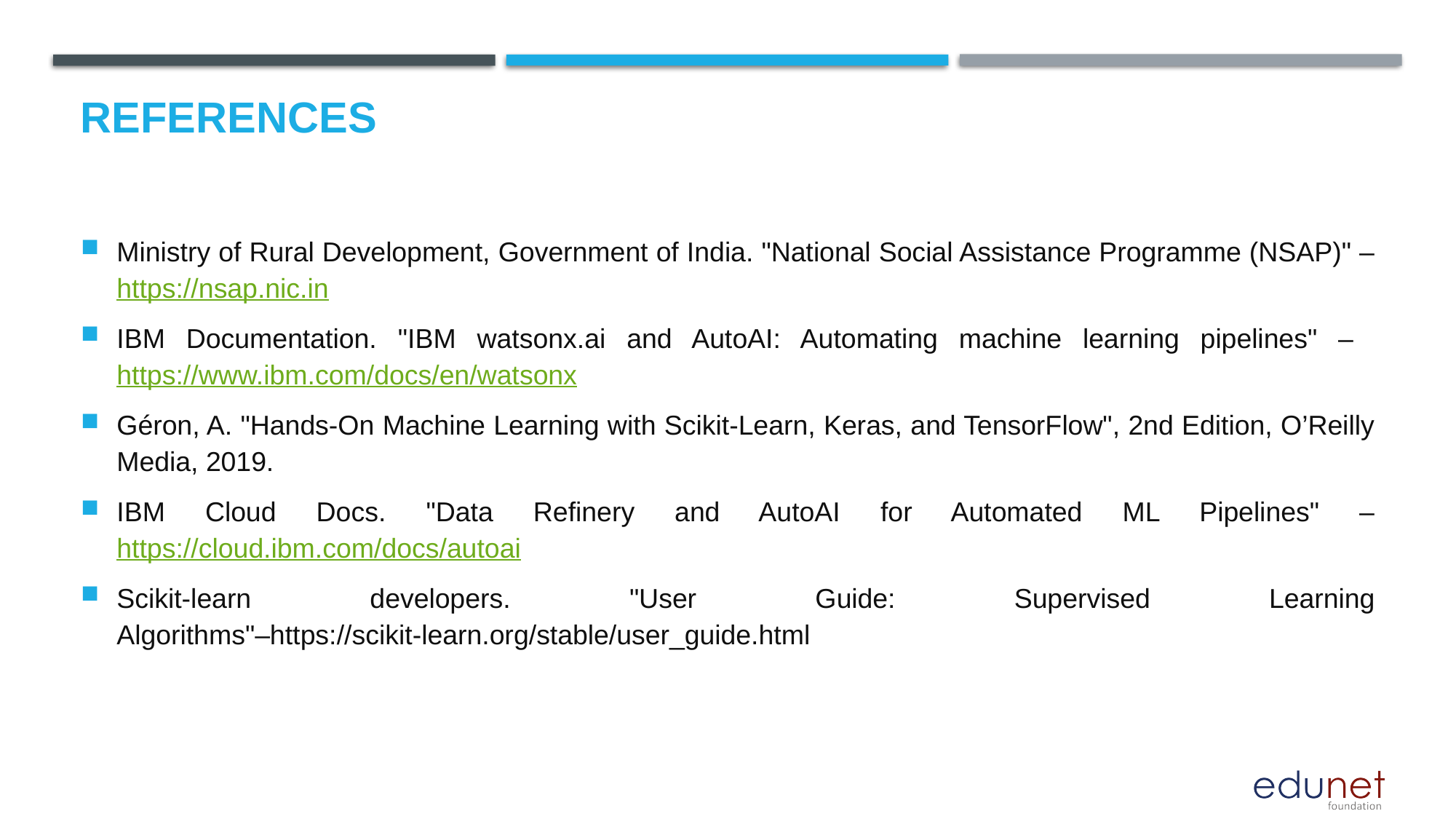

# References
Ministry of Rural Development, Government of India. "National Social Assistance Programme (NSAP)" – https://nsap.nic.in
IBM Documentation. "IBM watsonx.ai and AutoAI: Automating machine learning pipelines" –  https://www.ibm.com/docs/en/watsonx
Géron, A. "Hands-On Machine Learning with Scikit-Learn, Keras, and TensorFlow", 2nd Edition, O’Reilly Media, 2019.
IBM Cloud Docs. "Data Refinery and AutoAI for Automated ML Pipelines" – https://cloud.ibm.com/docs/autoai
Scikit-learn developers. "User Guide: Supervised Learning Algorithms"–https://scikit-learn.org/stable/user_guide.html